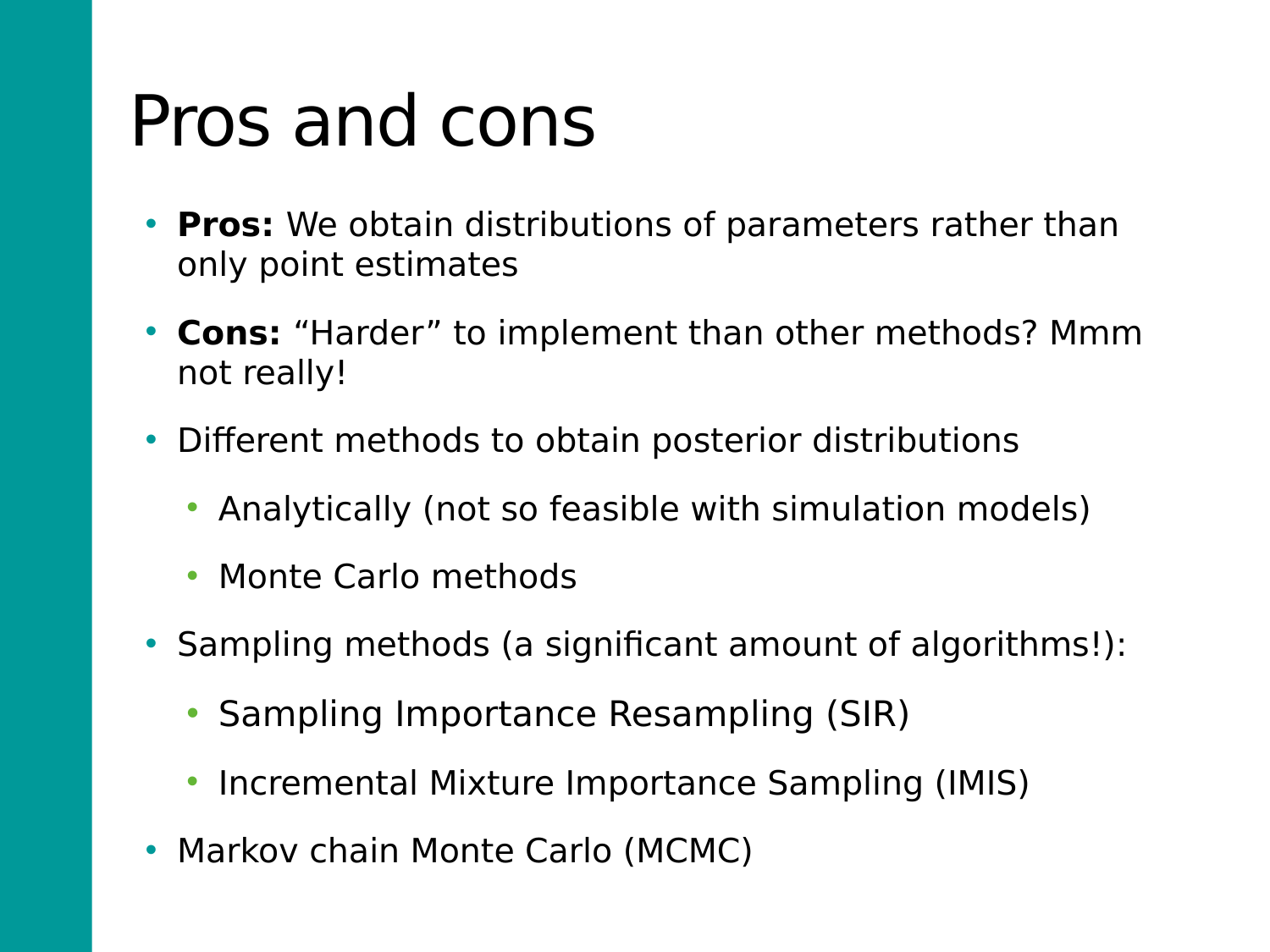

# Pros and cons
Pros: We obtain distributions of parameters rather than only point estimates
Cons: “Harder” to implement than other methods? Mmm not really!
Different methods to obtain posterior distributions
Analytically (not so feasible with simulation models)
Monte Carlo methods
Sampling methods (a significant amount of algorithms!):
Sampling Importance Resampling (SIR)
Incremental Mixture Importance Sampling (IMIS)
Markov chain Monte Carlo (MCMC)